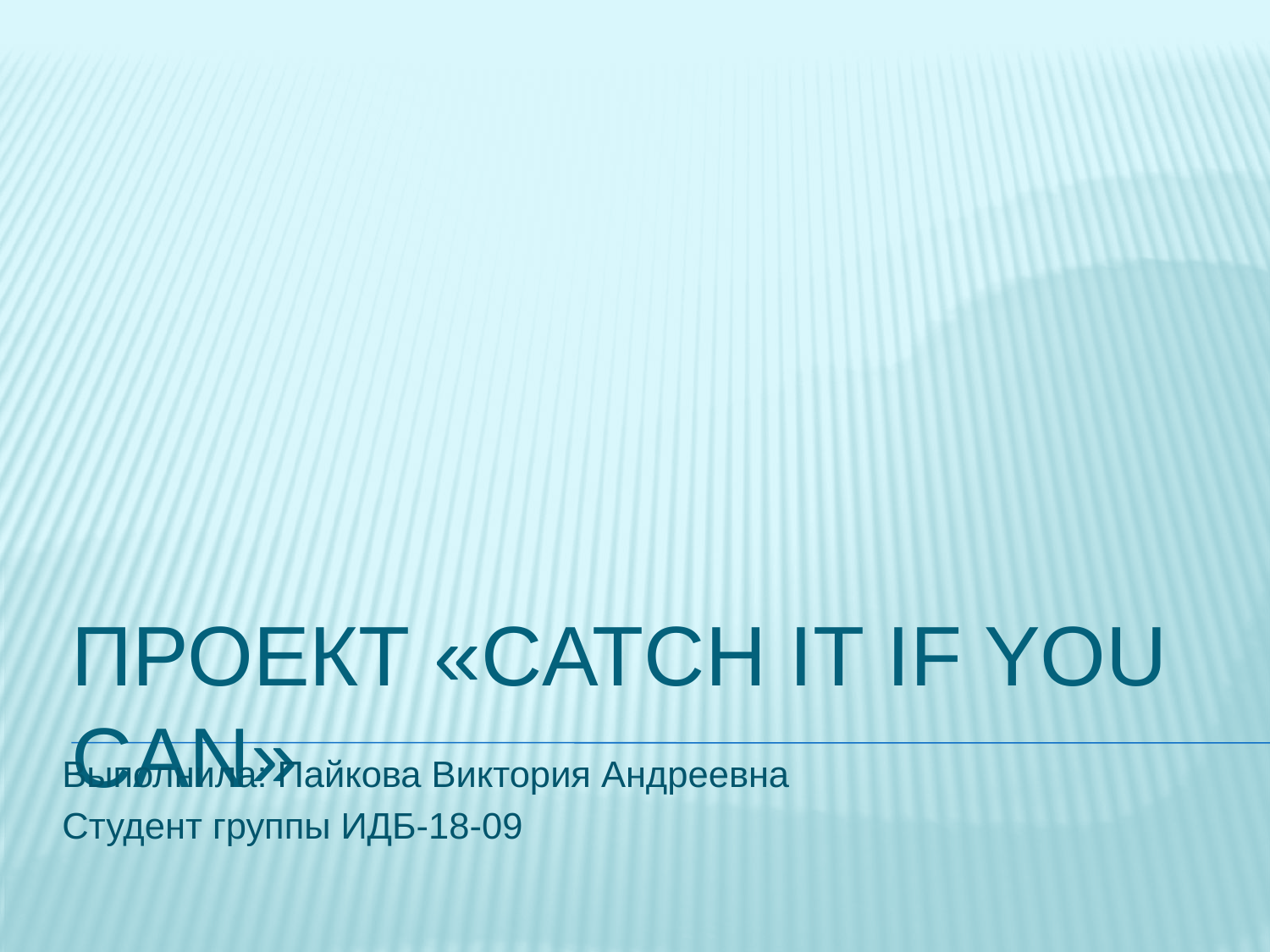

# Проект «Catch it if you can»
Выполнила: Пайкова Виктория Андреевна
Студент группы ИДБ-18-09